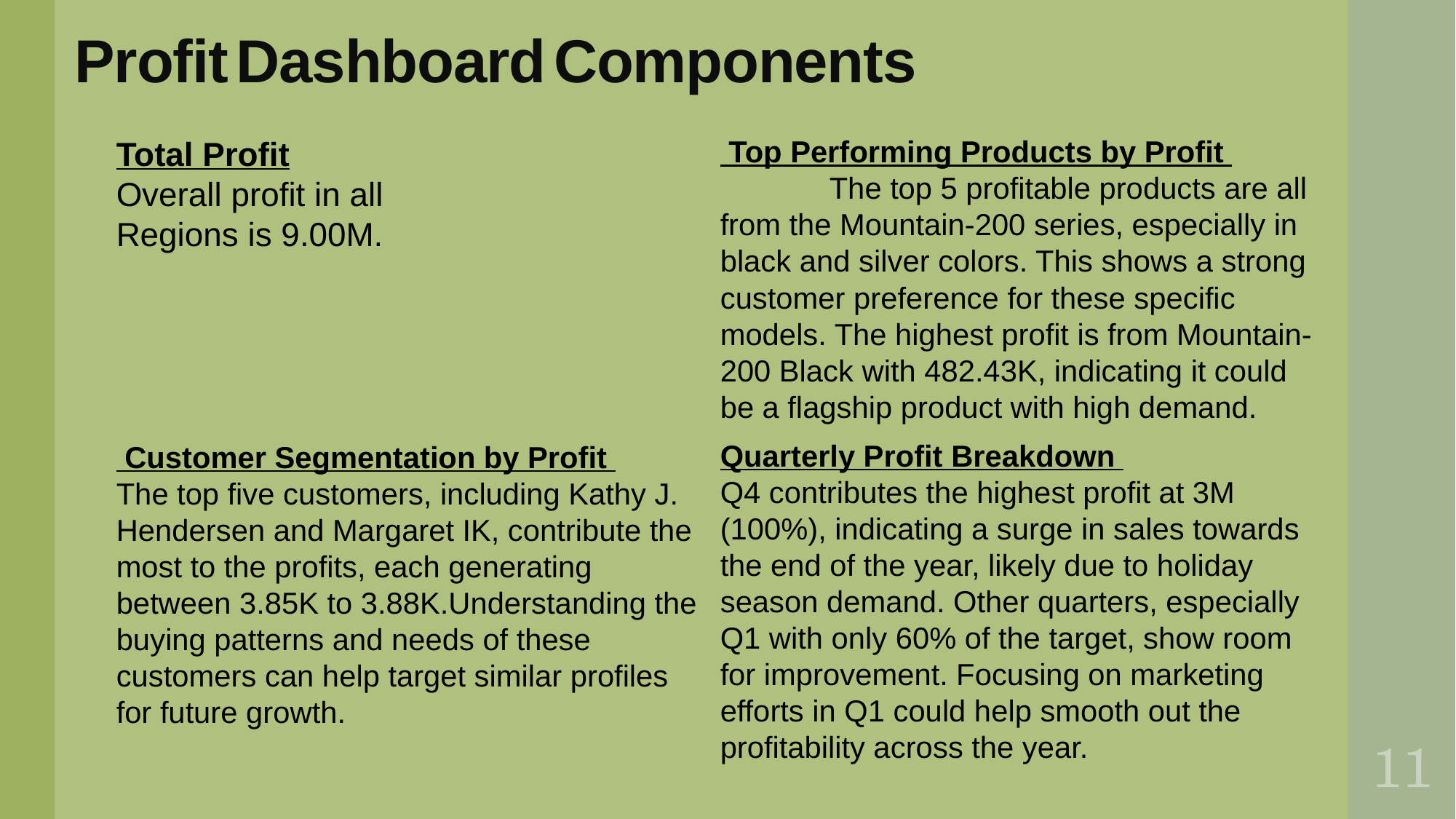

Profit Dashboard Components
Total Profit
Overall profit in all Regions is 9.00M.

 Top Performing Products by Profit
	The top 5 profitable products are all from the Mountain-200 series, especially in black and silver colors. This shows a strong customer preference for these specific models. The highest profit is from Mountain-200 Black with 482.43K, indicating it could be a flagship product with high demand.
Quarterly Profit Breakdown
Q4 contributes the highest profit at 3M (100%), indicating a surge in sales towards the end of the year, likely due to holiday season demand. Other quarters, especially Q1 with only 60% of the target, show room for improvement. Focusing on marketing efforts in Q1 could help smooth out the profitability across the year.
 Customer Segmentation by Profit
The top five customers, including Kathy J. Hendersen and Margaret IK, contribute the most to the profits, each generating between 3.85K to 3.88K.Understanding the buying patterns and needs of these customers can help target similar profiles for future growth.
11